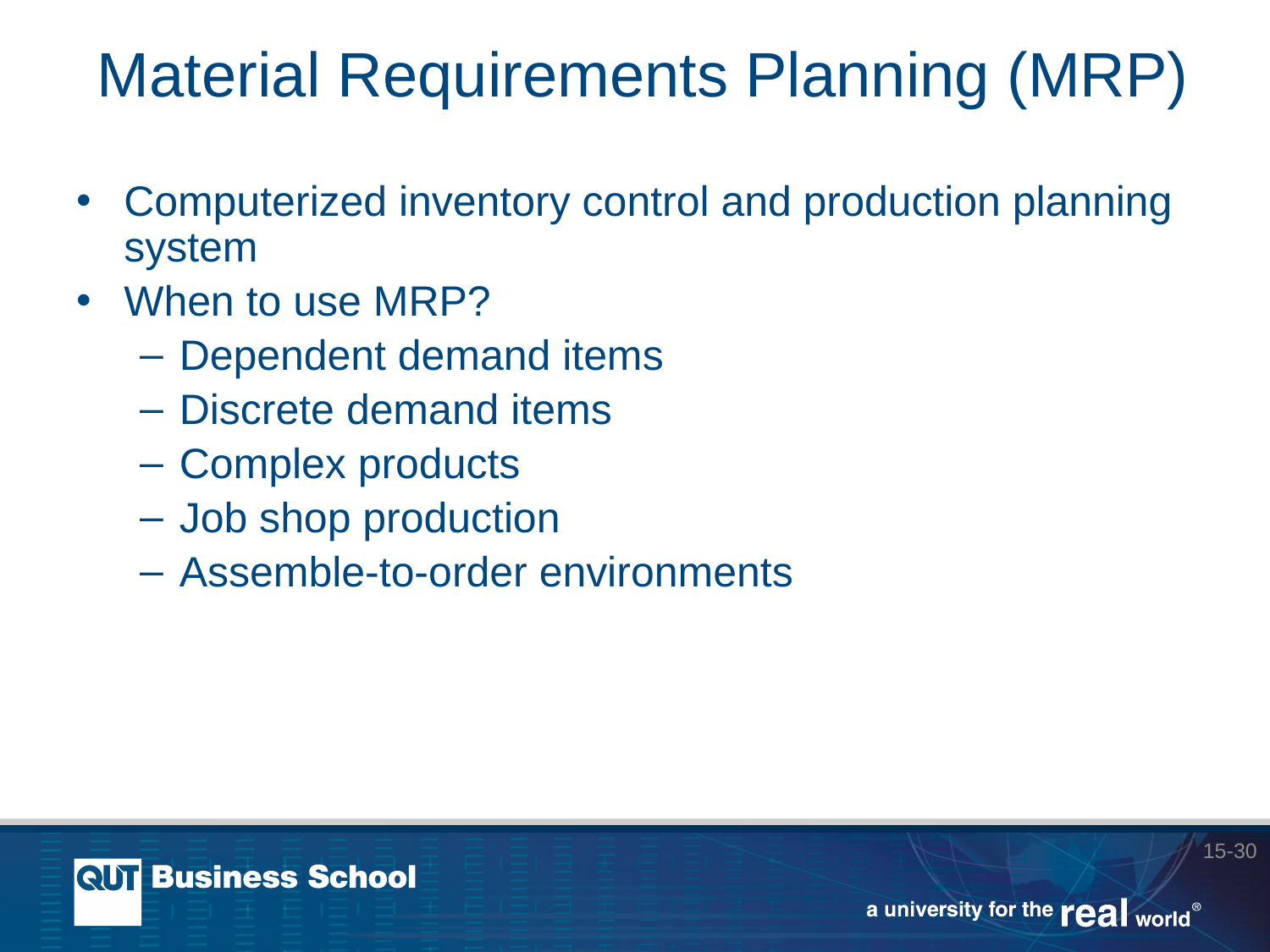

# Material Requirements Planning (MRP)
Computerized inventory control and production planning system
When to use MRP?
Dependent demand items
Discrete demand items
Complex products
Job shop production
Assemble-to-order environments

15-30